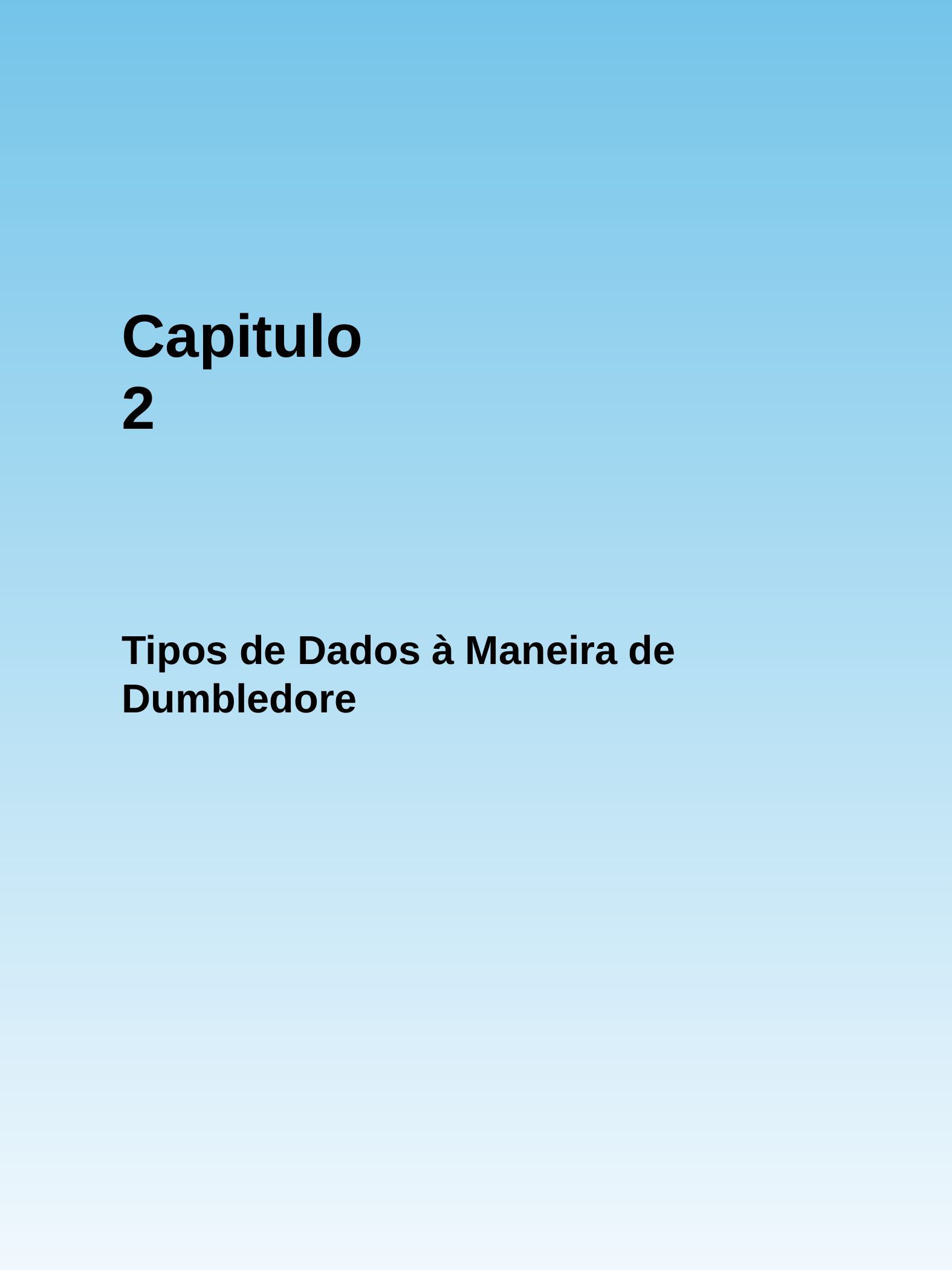

Capitulo 2

Tipos de Dados à Maneira de Dumbledore